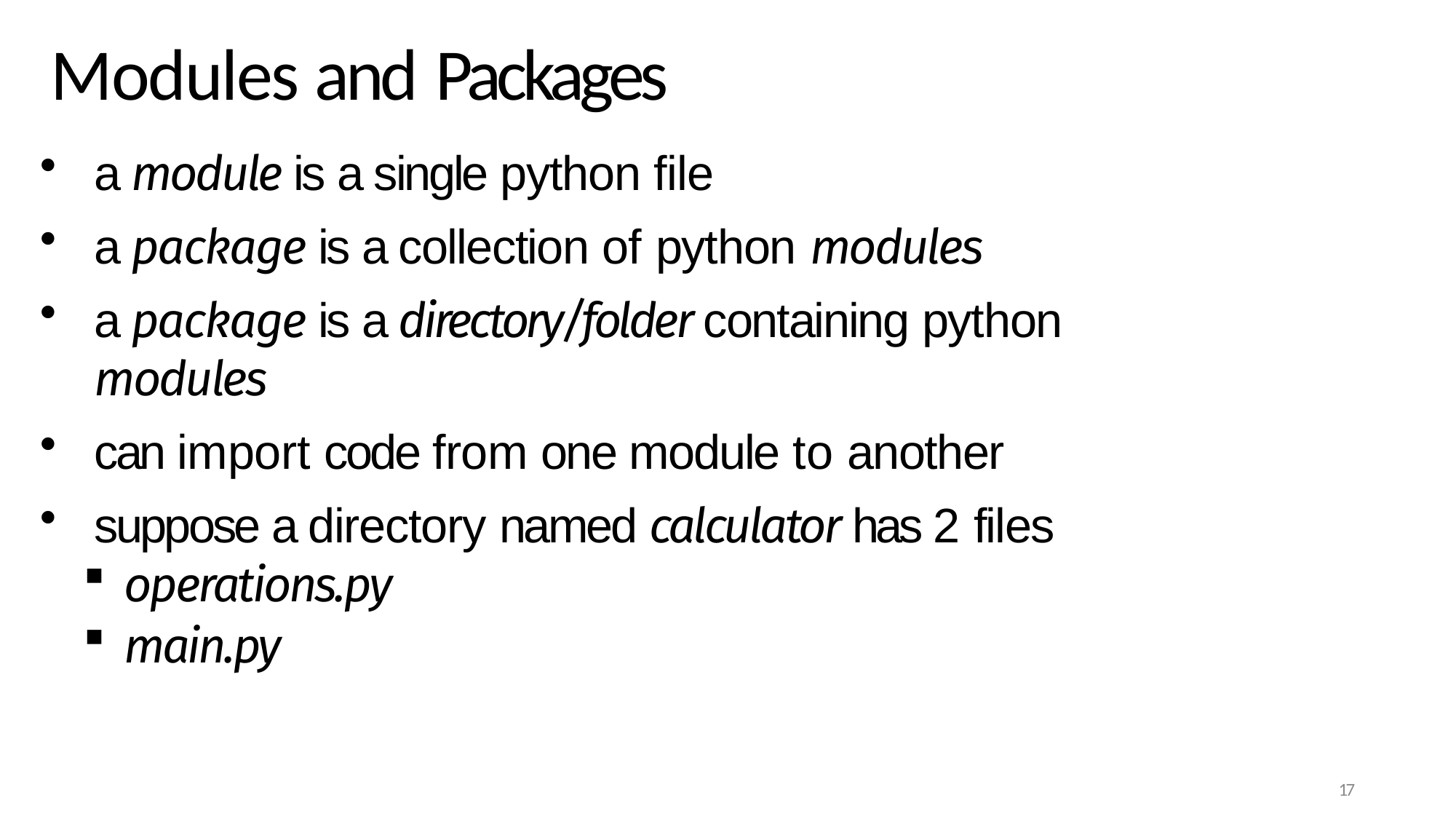

# Modules and Packages
a module is a single python file
a package is a collection of python modules
a package is a directory/folder containing python modules
can import code from one module to another
suppose a directory named calculator has 2 files
operations.py
main.py
17